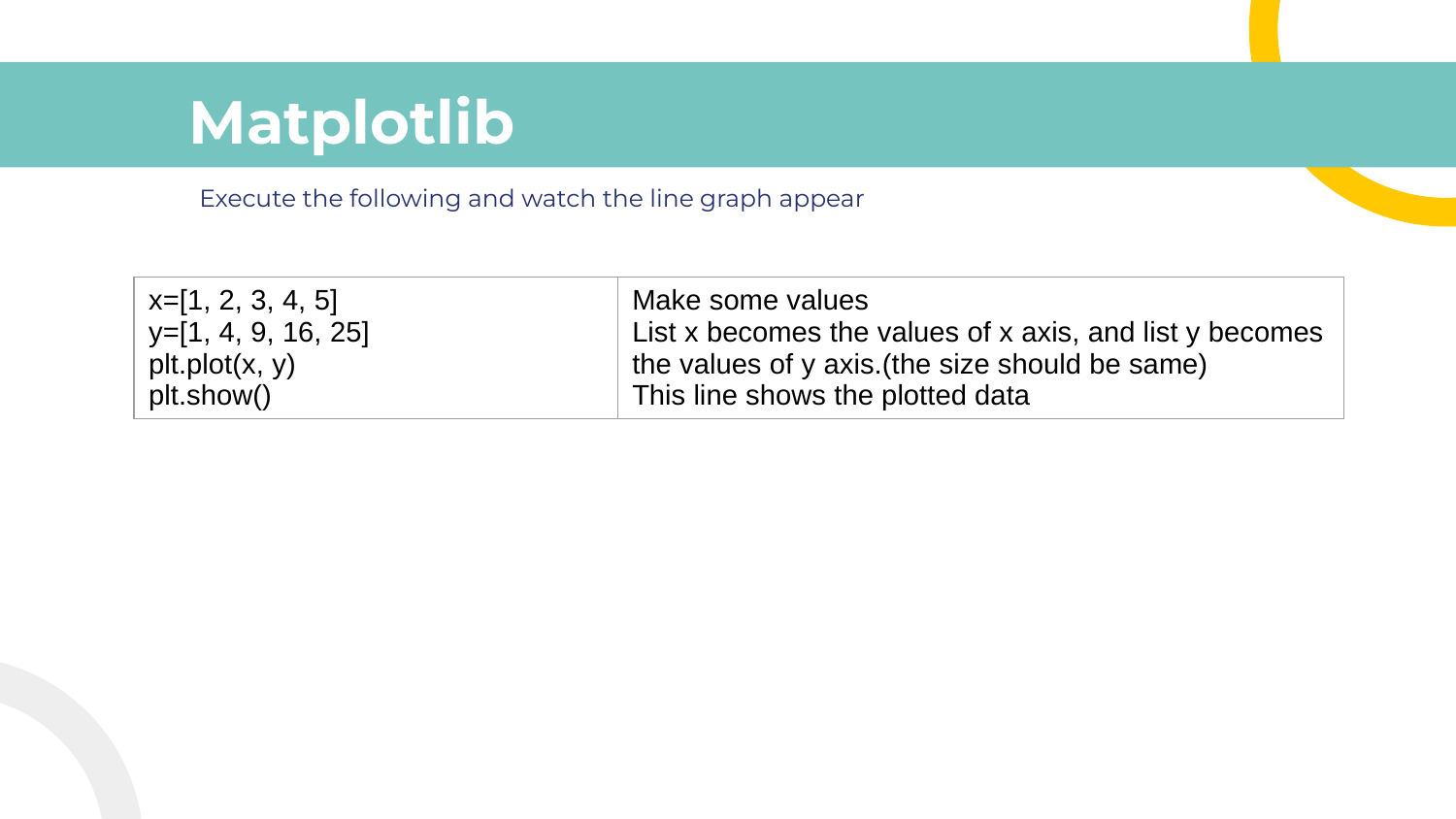

# Matplotlib
Execute the following and watch the line graph appear
| x=[1, 2, 3, 4, 5] y=[1, 4, 9, 16, 25] plt.plot(x, y) plt.show() | Make some values List x becomes the values of x axis, and list y becomes the values of y axis.(the size should be same) This line shows the plotted data |
| --- | --- |